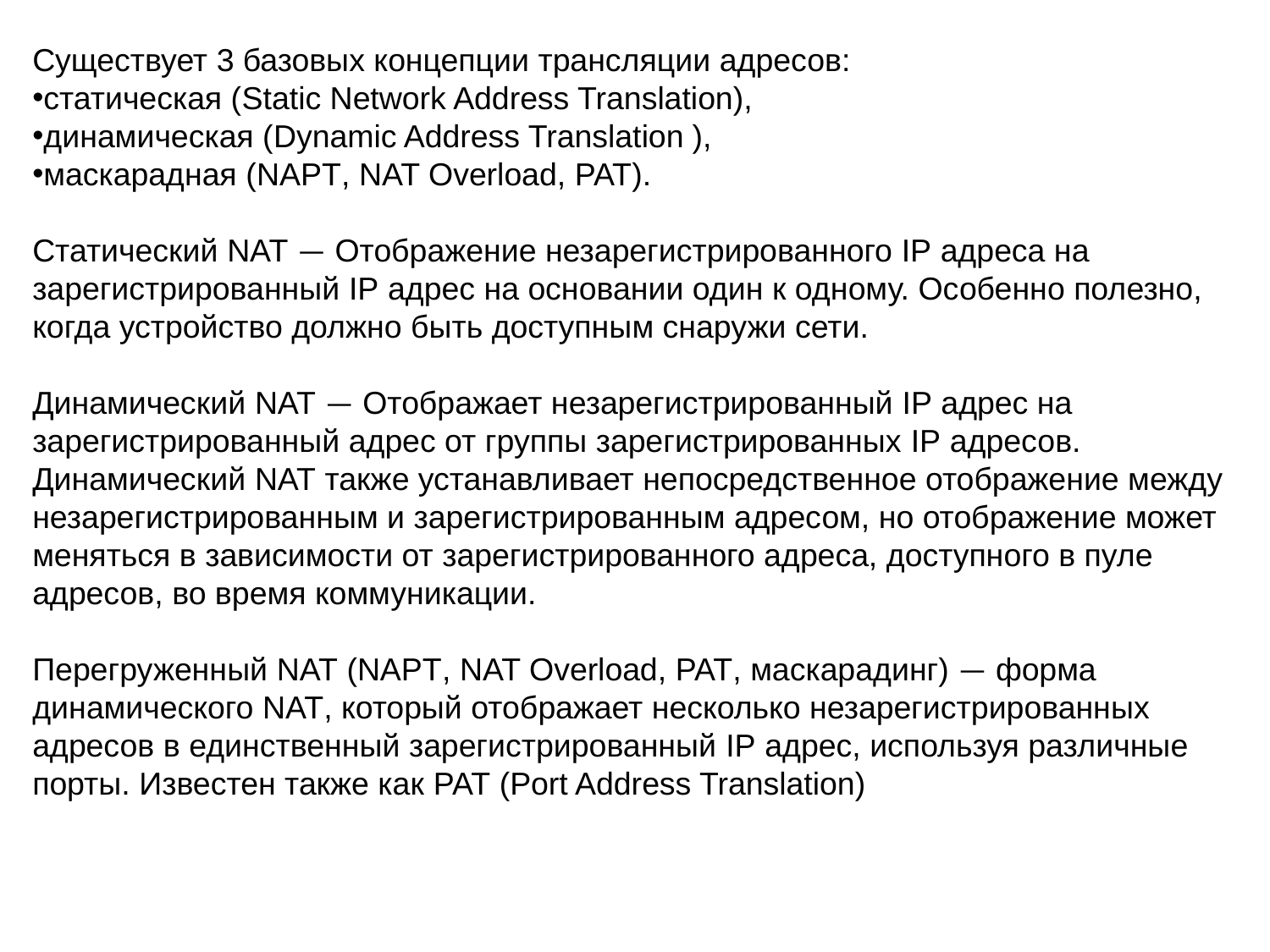

Существует 3 базовых концепции трансляции адресов:
статическая (Static Network Address Translation),
динамическая (Dynamic Address Translation ),
маскарадная (NAPT, NAT Overload, PAT).

Статический NAT — Отображение незарегистрированного IP адреса на зарегистрированный IP адрес на основании один к одному. Особенно полезно, когда устройство должно быть доступным снаружи сети.

Динамический NAT — Отображает незарегистрированный IP адрес на зарегистрированный адрес от группы зарегистрированных IP адресов. Динамический NAT также устанавливает непосредственное отображение между незарегистрированным и зарегистрированным адресом, но отображение может меняться в зависимости от зарегистрированного адреса, доступного в пуле адресов, во время коммуникации.

Перегруженный NAT (NAPT, NAT Overload, PAT, маскарадинг) — форма динамического NAT, который отображает несколько незарегистрированных адресов в единственный зарегистрированный IP адрес, используя различные порты. Известен также как PAT (Port Address Translation)